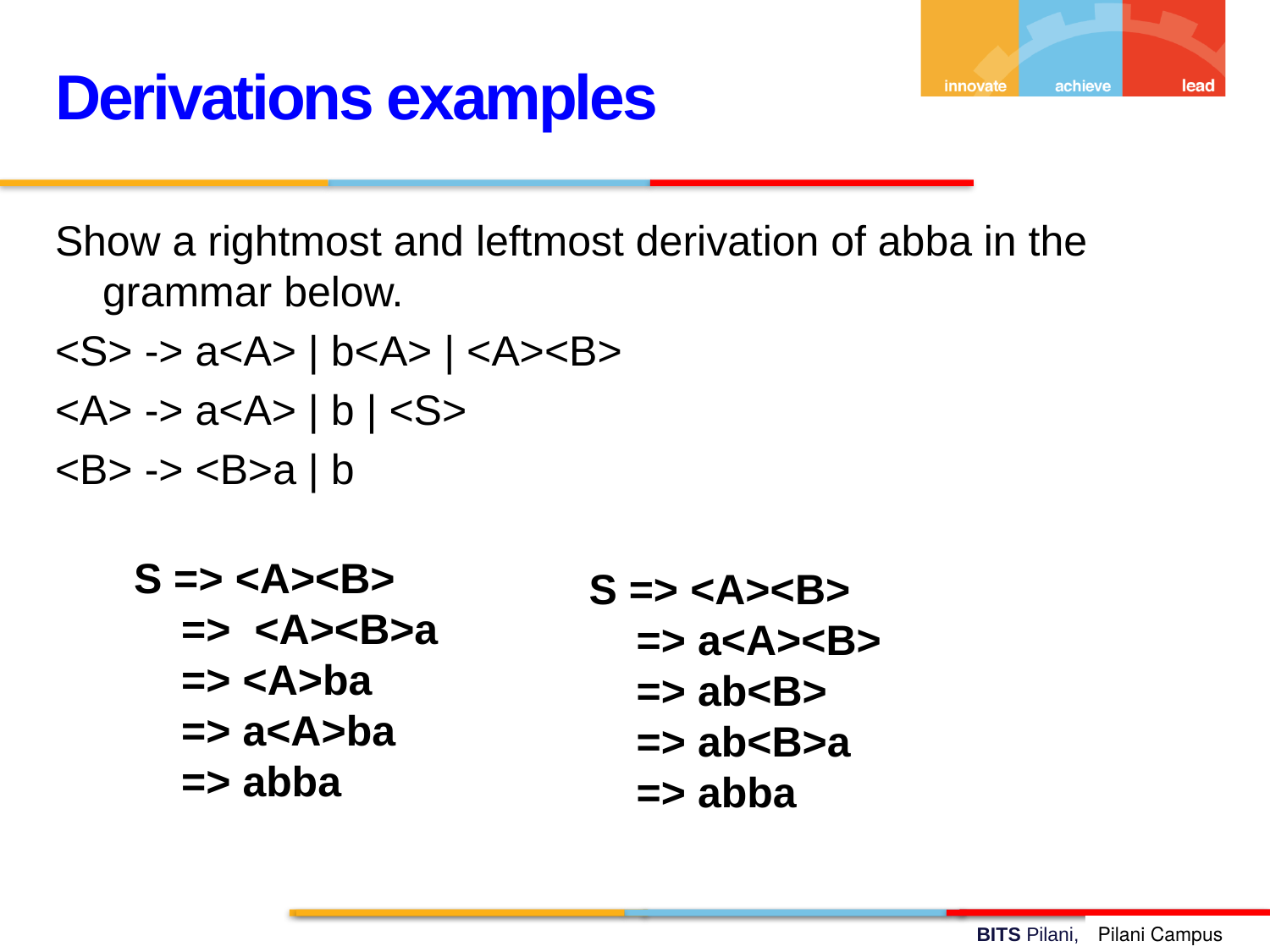

Derivations examples
Show a rightmost and leftmost derivation of abba in the grammar below.
<S> -> a<A> | b<A> | <A><B>
<A> -> a<A> | b | <S>
<B> -> <B>a | b

    S => <A><B>
        =>  <A><B>a
        => <A>ba
        => a<A>ba
        => abba
    S => <A><B>
        => a<A><B>
        => ab<B>
        => ab<B>a
        => abba
Pilani Campus